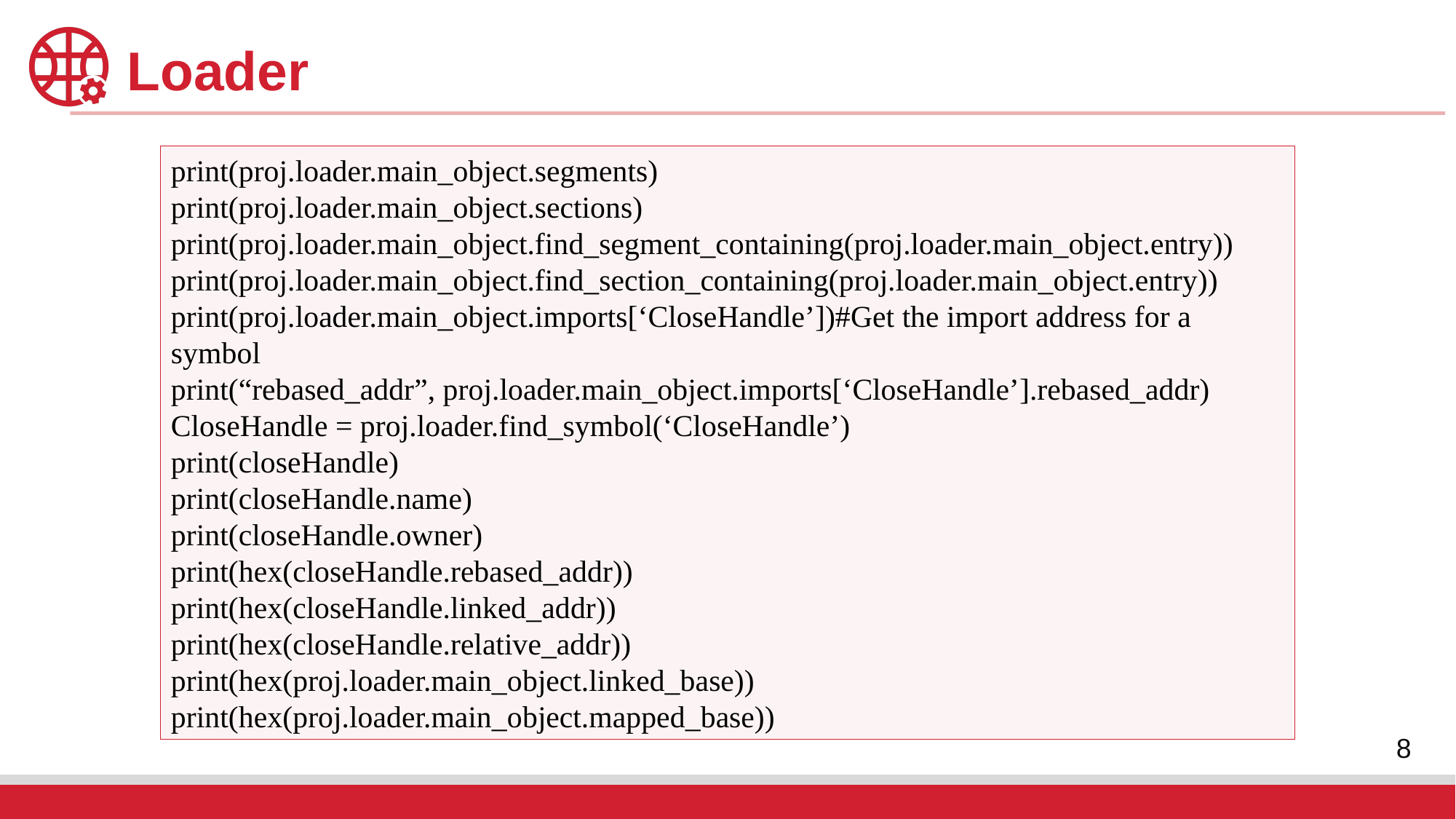

Loader
print(proj.loader.main_object.segments)
print(proj.loader.main_object.sections)
print(proj.loader.main_object.find_segment_containing(proj.loader.main_object.entry))
print(proj.loader.main_object.find_section_containing(proj.loader.main_object.entry))
print(proj.loader.main_object.imports[‘CloseHandle’])#Get the import address for a symbol
print(“rebased_addr”, proj.loader.main_object.imports[‘CloseHandle’].rebased_addr)
CloseHandle = proj.loader.find_symbol(‘CloseHandle’)
print(closeHandle)
print(closeHandle.name)
print(closeHandle.owner)
print(hex(closeHandle.rebased_addr))
print(hex(closeHandle.linked_addr))
print(hex(closeHandle.relative_addr))
print(hex(proj.loader.main_object.linked_base))
print(hex(proj.loader.main_object.mapped_base))